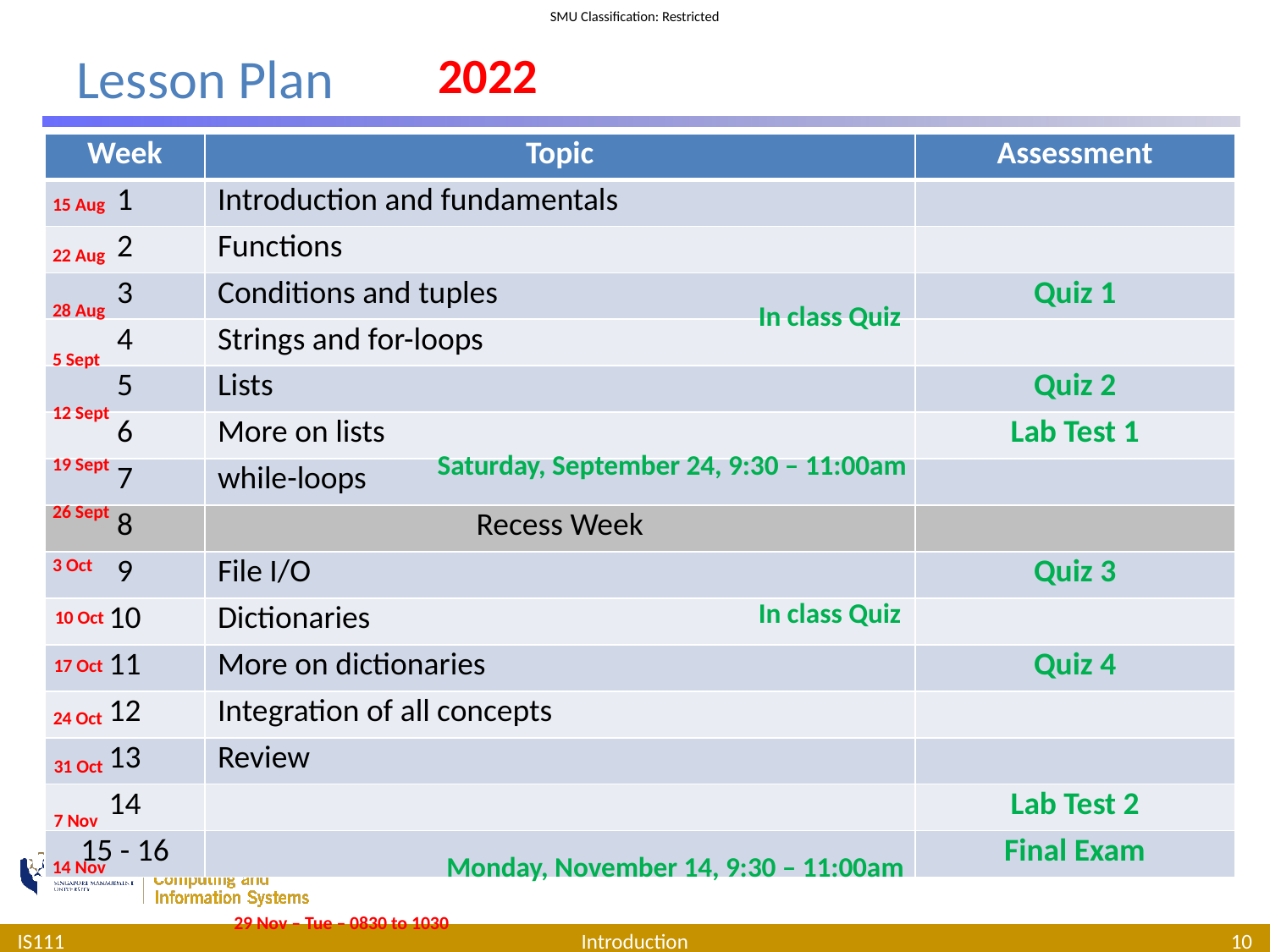

2022
# Lesson Plan
| Week | Topic | Assessment |
| --- | --- | --- |
| 1 | Introduction and fundamentals |  |
| 2 | Functions |  |
| 3 | Conditions and tuples | Quiz 1 |
| 4 | Strings and for-loops |  |
| 5 | Lists | Quiz 2 |
| 6 | More on lists | Lab Test 1 |
| 7 | while-loops |  |
| 8 | Recess Week |  |
| 9 | File I/O | Quiz 3 |
| 10 | Dictionaries |  |
| 11 | More on dictionaries | Quiz 4 |
| 12 | Integration of all concepts |  |
| 13 | Review |  |
| 14 |  | Lab Test 2 |
| 15 - 16 |  | Final Exam |
15 Aug
22 Aug
28 Aug
In class Quiz
5 Sept
12 Sept
Saturday, September 24, 9:30 – 11:00am
19 Sept
26 Sept
3 Oct
In class Quiz
10 Oct
17 Oct
24 Oct
31 Oct
7 Nov
Monday, November 14, 9:30 – 11:00am
14 Nov
29 Nov – Tue – 0830 to 1030
IS111
Introduction
10